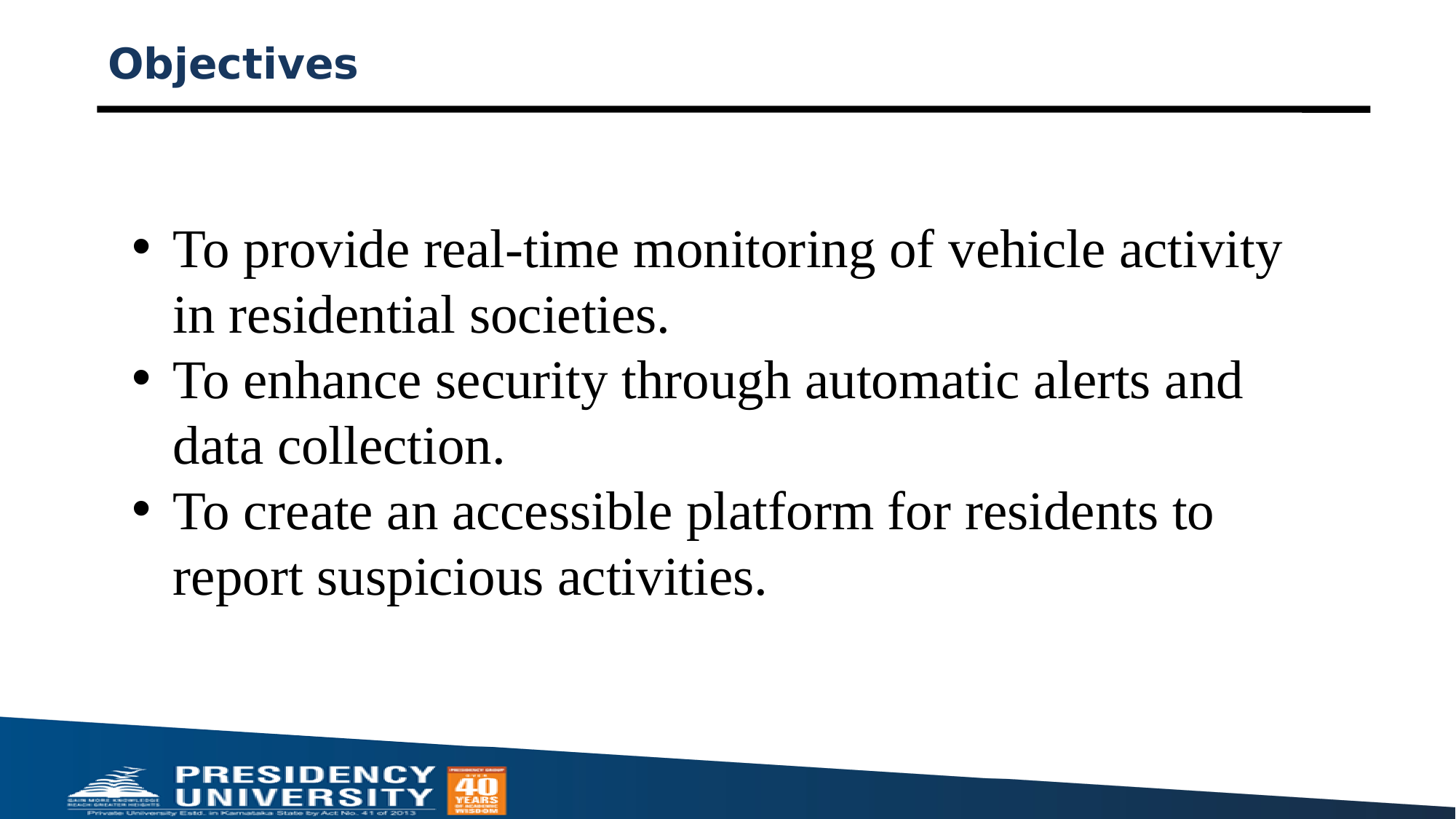

# Objectives
To provide real-time monitoring of vehicle activity in residential societies.
To enhance security through automatic alerts and data collection.
To create an accessible platform for residents to report suspicious activities.